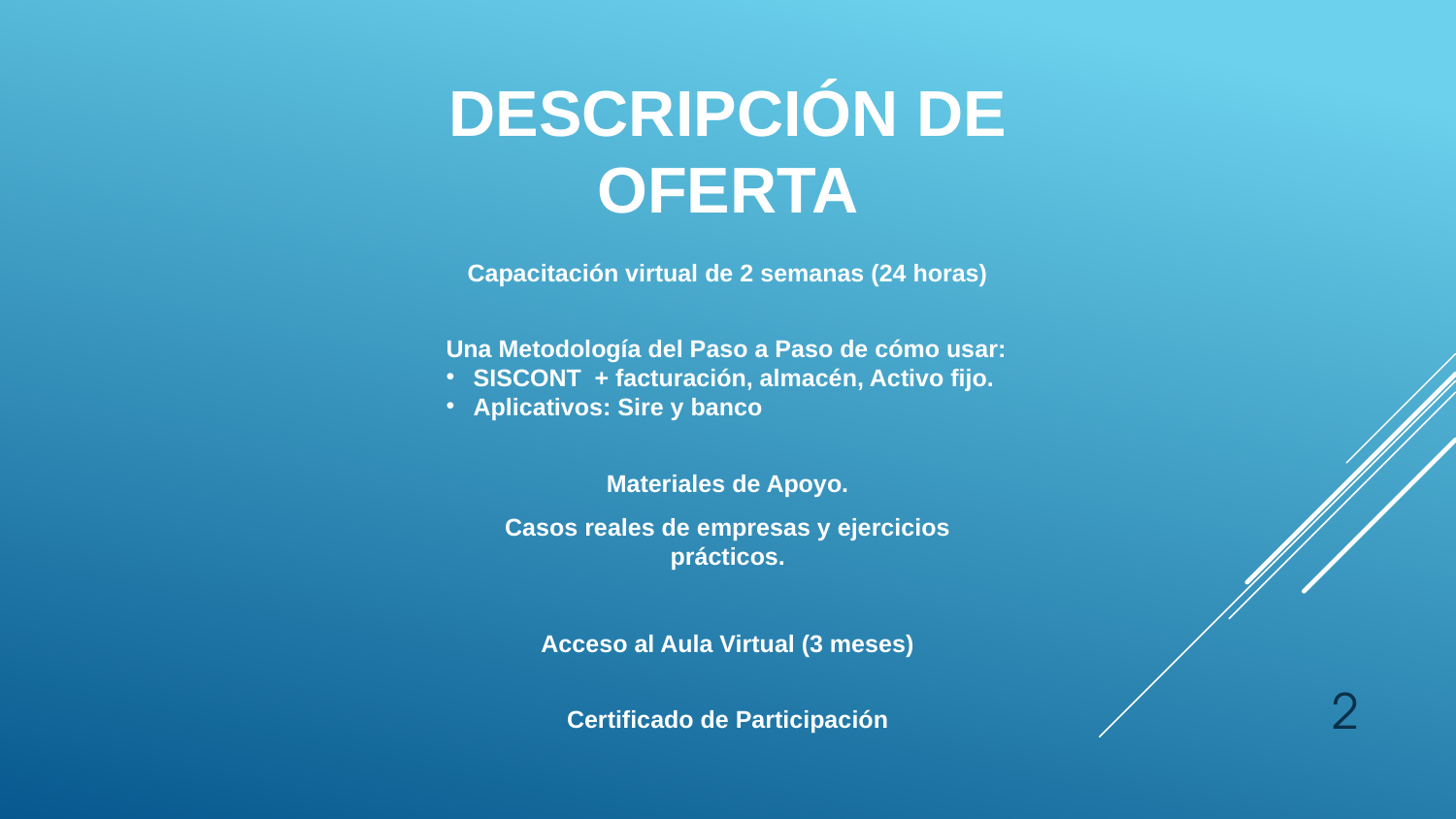

DESCRIPCIÓN DE
OFERTA
Capacitación virtual de 2 semanas (24 horas)
Una Metodología del Paso a Paso de cómo usar:
SISCONT  + facturación, almacén, Activo fijo.
Aplicativos: Sire y banco
Materiales de Apoyo.
Casos reales de empresas y ejercicios prácticos.
Acceso al Aula Virtual (3 meses)
2
Certificado de Participación